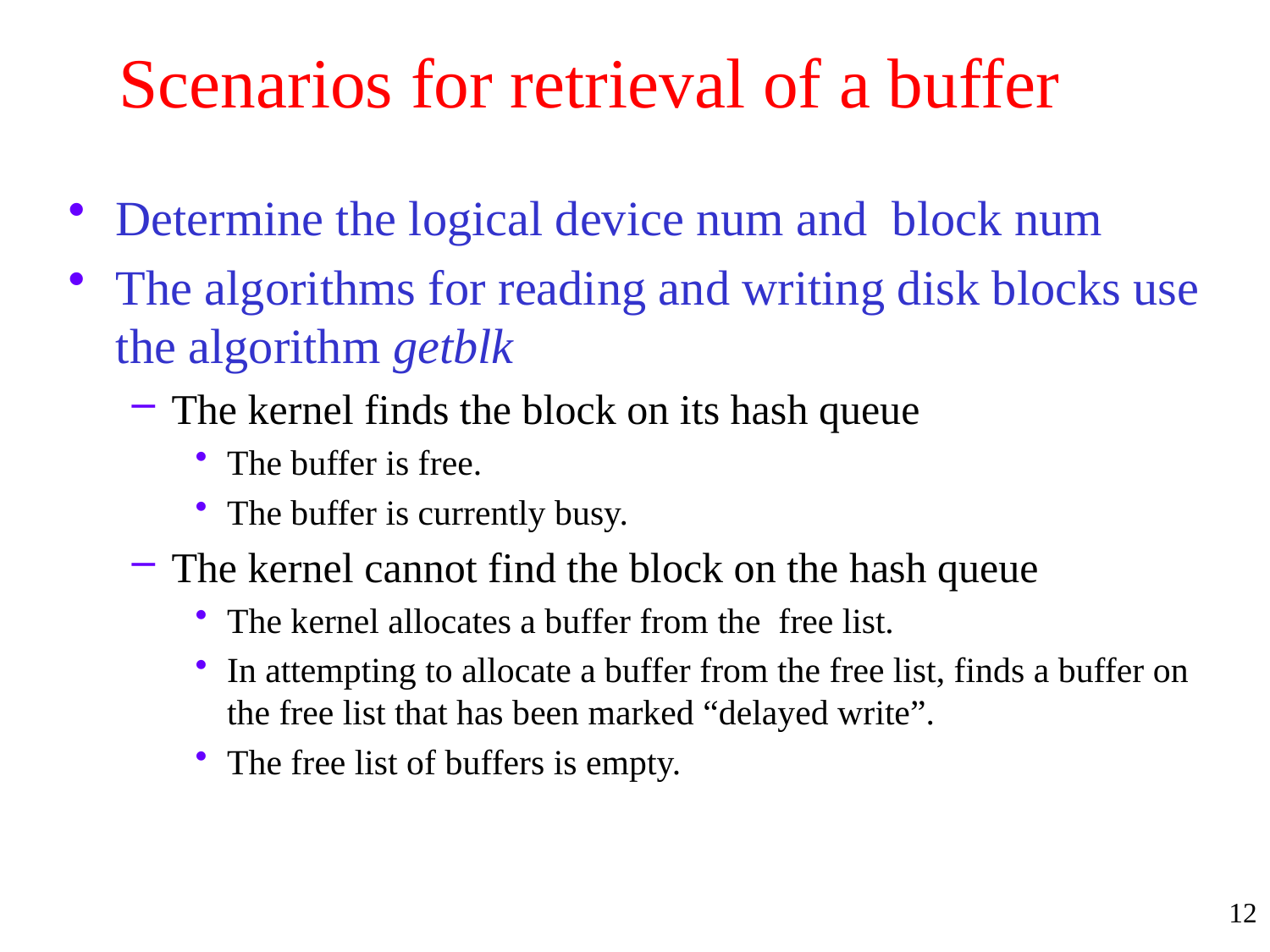

# Scenarios for retrieval of a buffer
Determine the logical device num and  block num
The algorithms for reading and writing disk blocks use the algorithm getblk
The kernel finds the block on its hash queue
The buffer is free.
The buffer is currently busy.
The kernel cannot find the block on the hash queue
The kernel allocates a buffer from the  free list.
In attempting to allocate a buffer from the free list, finds a buffer on the free list that has been marked “delayed write”.
The free list of buffers is empty.
12